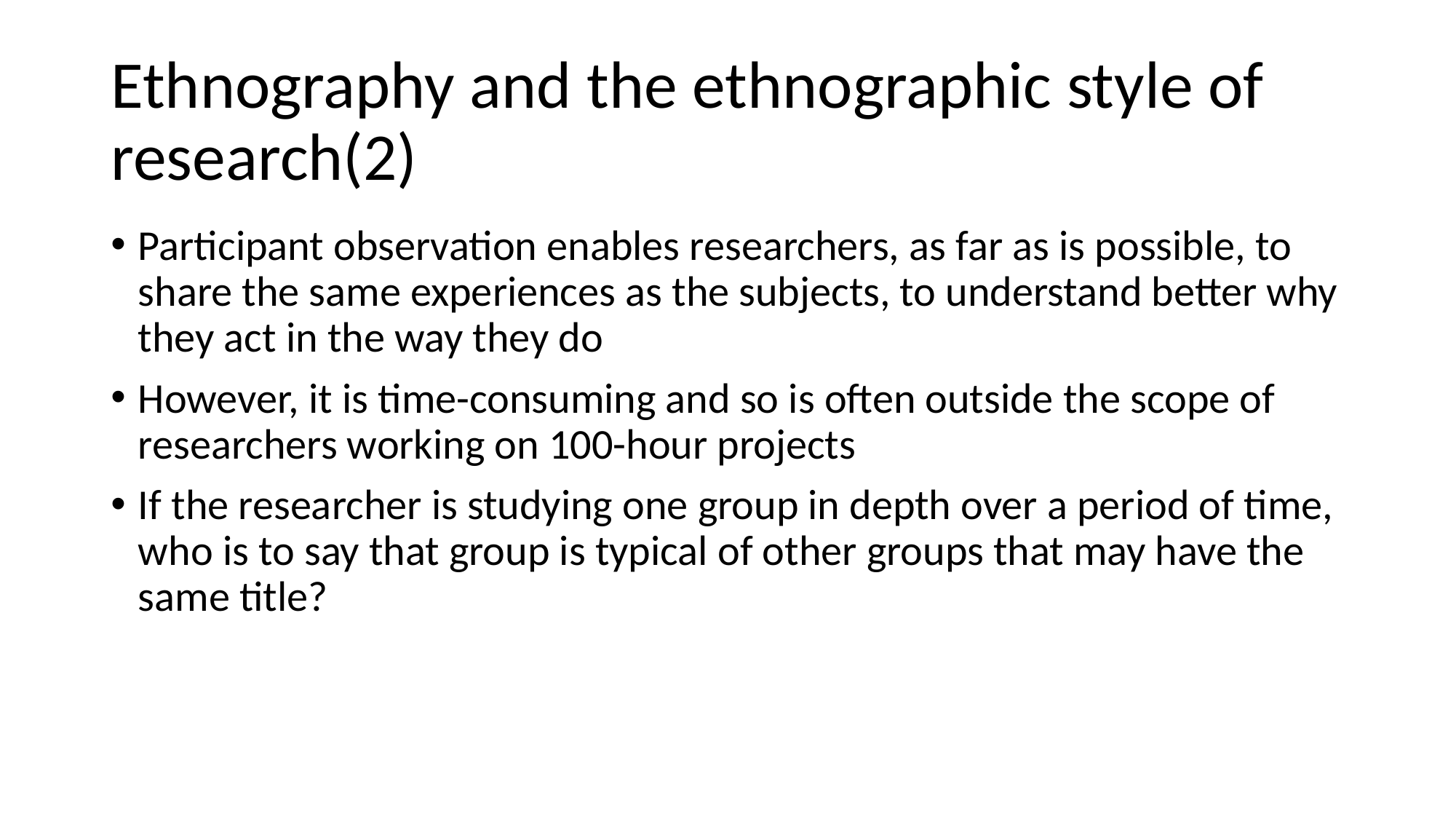

# Ethnography and the ethnographic style of research(2)
Participant observation enables researchers, as far as is possible, to share the same experiences as the subjects, to understand better why they act in the way they do
However, it is time-consuming and so is often outside the scope of researchers working on 100-hour projects
If the researcher is studying one group in depth over a period of time, who is to say that group is typical of other groups that may have the same title?